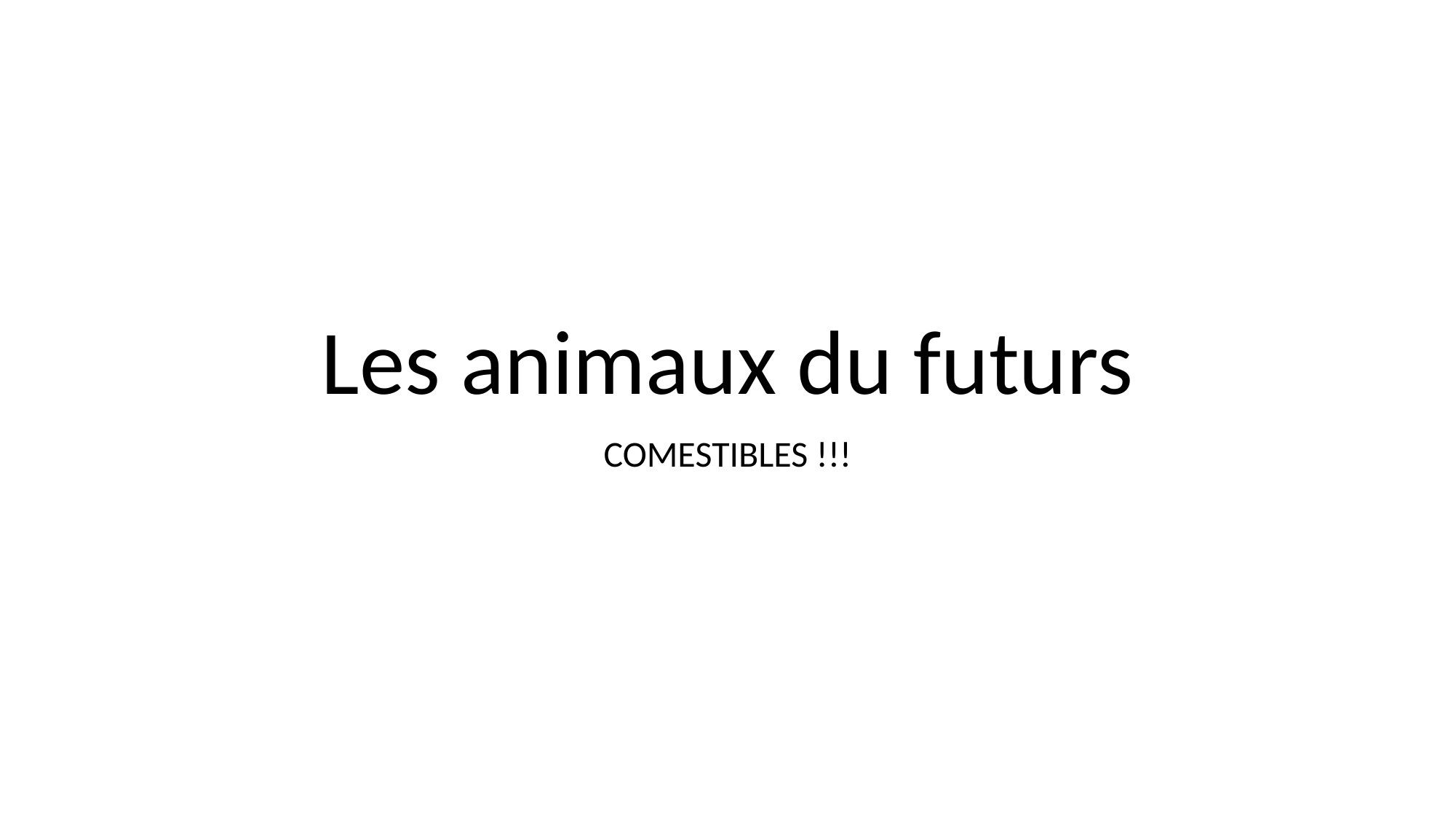

# Les animaux du futurs
COMESTIBLES !!!